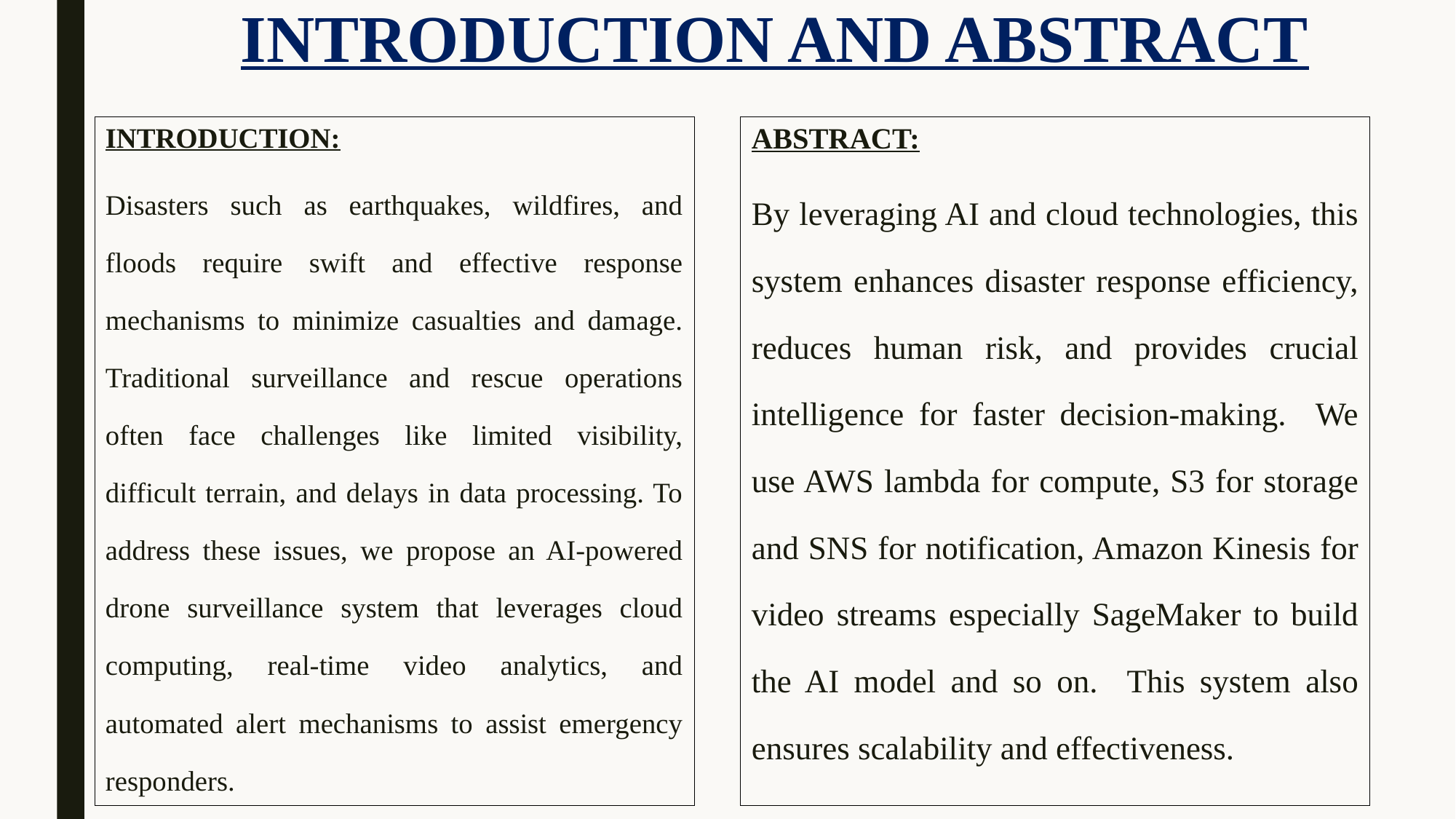

# INTRODUCTION AND ABSTRACT
INTRODUCTION:
Disasters such as earthquakes, wildfires, and floods require swift and effective response mechanisms to minimize casualties and damage. Traditional surveillance and rescue operations often face challenges like limited visibility, difficult terrain, and delays in data processing. To address these issues, we propose an AI-powered drone surveillance system that leverages cloud computing, real-time video analytics, and automated alert mechanisms to assist emergency responders.
ABSTRACT:
By leveraging AI and cloud technologies, this system enhances disaster response efficiency, reduces human risk, and provides crucial intelligence for faster decision-making.  We use AWS lambda for compute, S3 for storage and SNS for notification, Amazon Kinesis for video streams especially SageMaker to build the AI model and so on.  This system also ensures scalability and effectiveness.